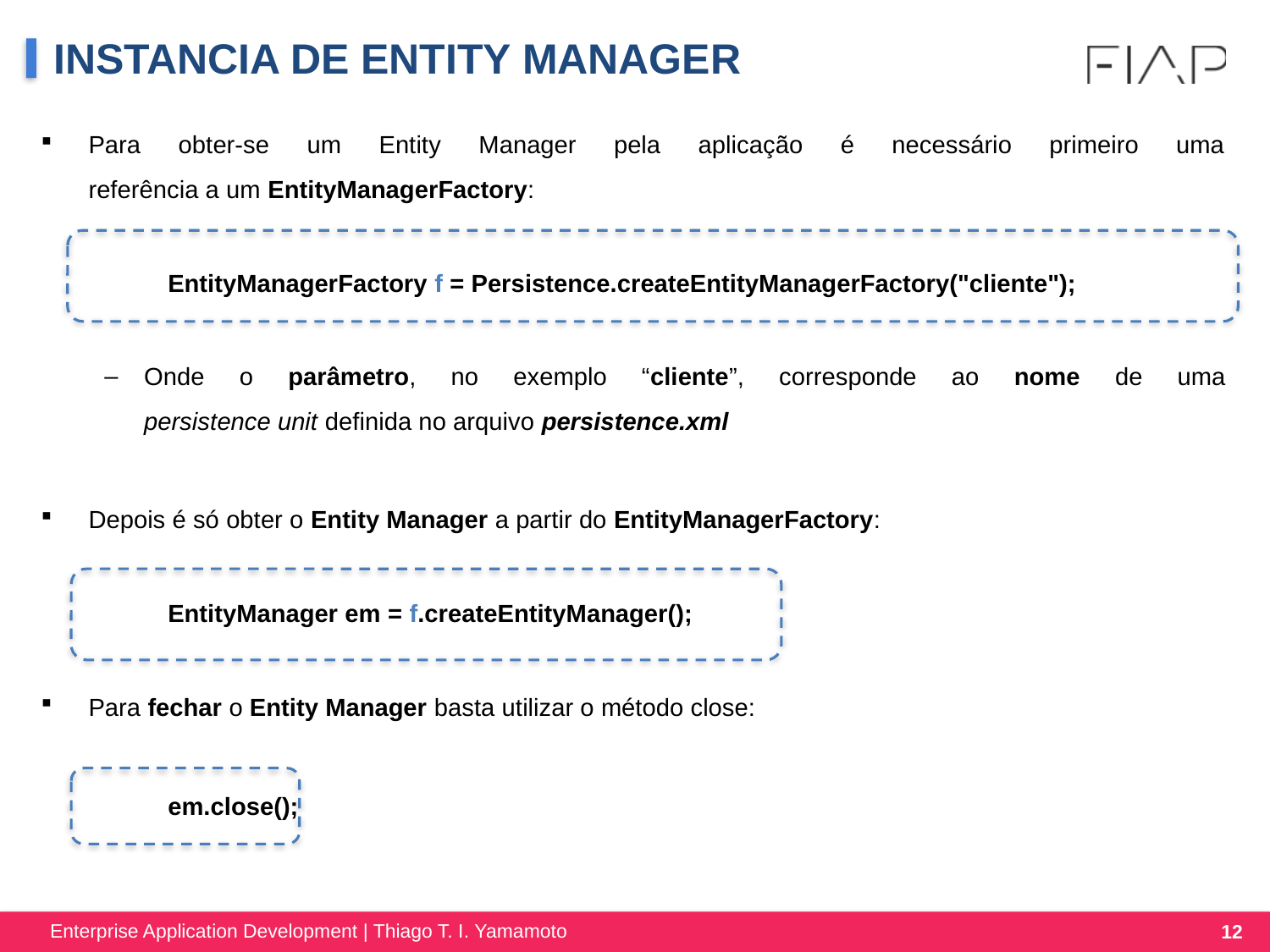

# INSTANCIA DE ENTITY MANAGER
Para obter-se um Entity Manager pela aplicação é necessário primeiro uma
referência a um EntityManagerFactory:
	EntityManagerFactory f = Persistence.createEntityManagerFactory("cliente");
Onde o parâmetro, no exemplo “cliente”, corresponde ao nome de uma
persistence unit definida no arquivo persistence.xml

Depois é só obter o Entity Manager a partir do EntityManagerFactory:
	EntityManager em = f.createEntityManager();
Para fechar o Entity Manager basta utilizar o método close:

	em.close();